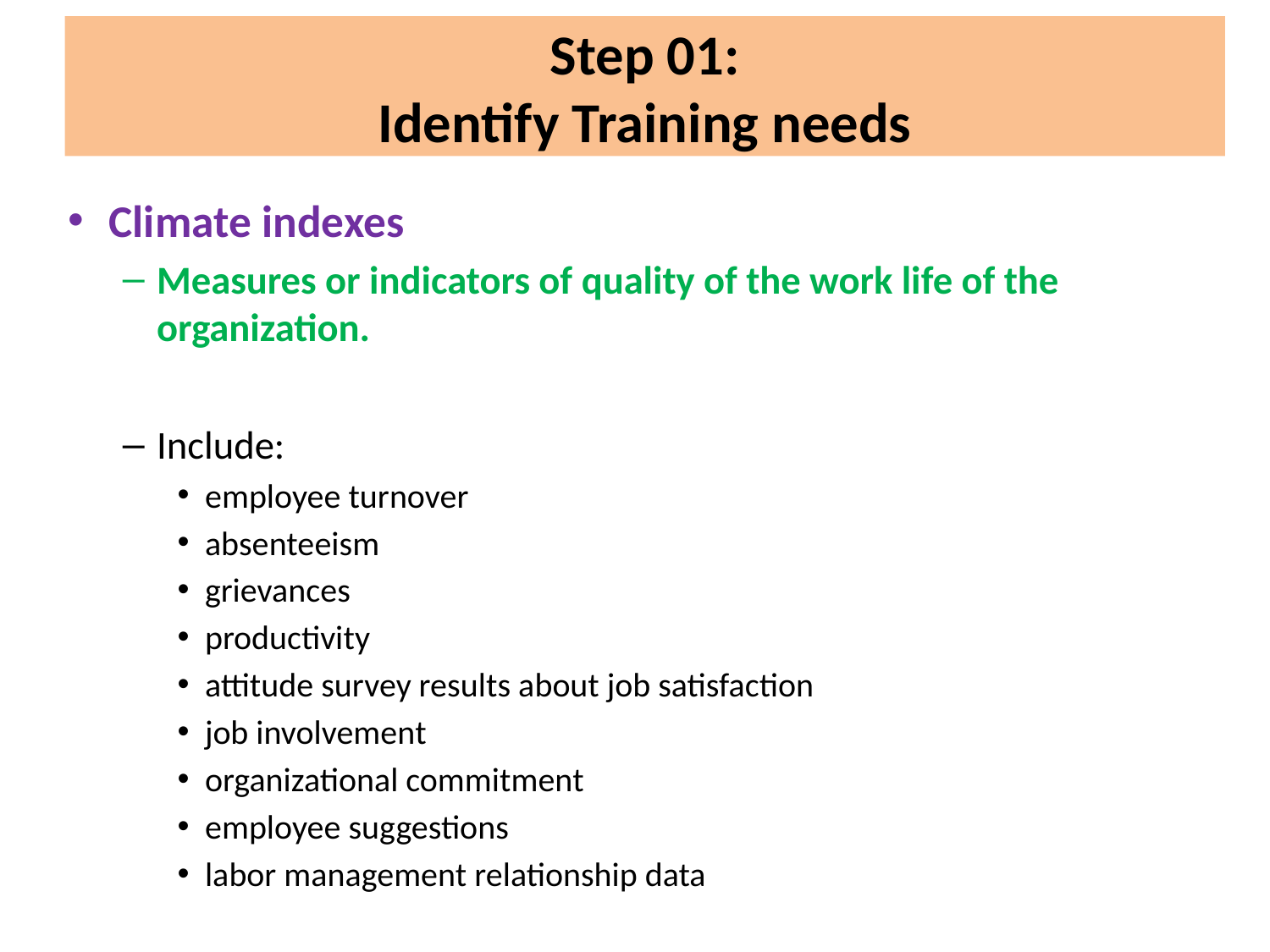

# Step 01: Identify Training needs
Climate indexes
Measures or indicators of quality of the work life of the organization.

Include:
employee turnover
absenteeism
grievances
productivity
attitude survey results about job satisfaction
job involvement
organizational commitment
employee suggestions
labor management relationship data